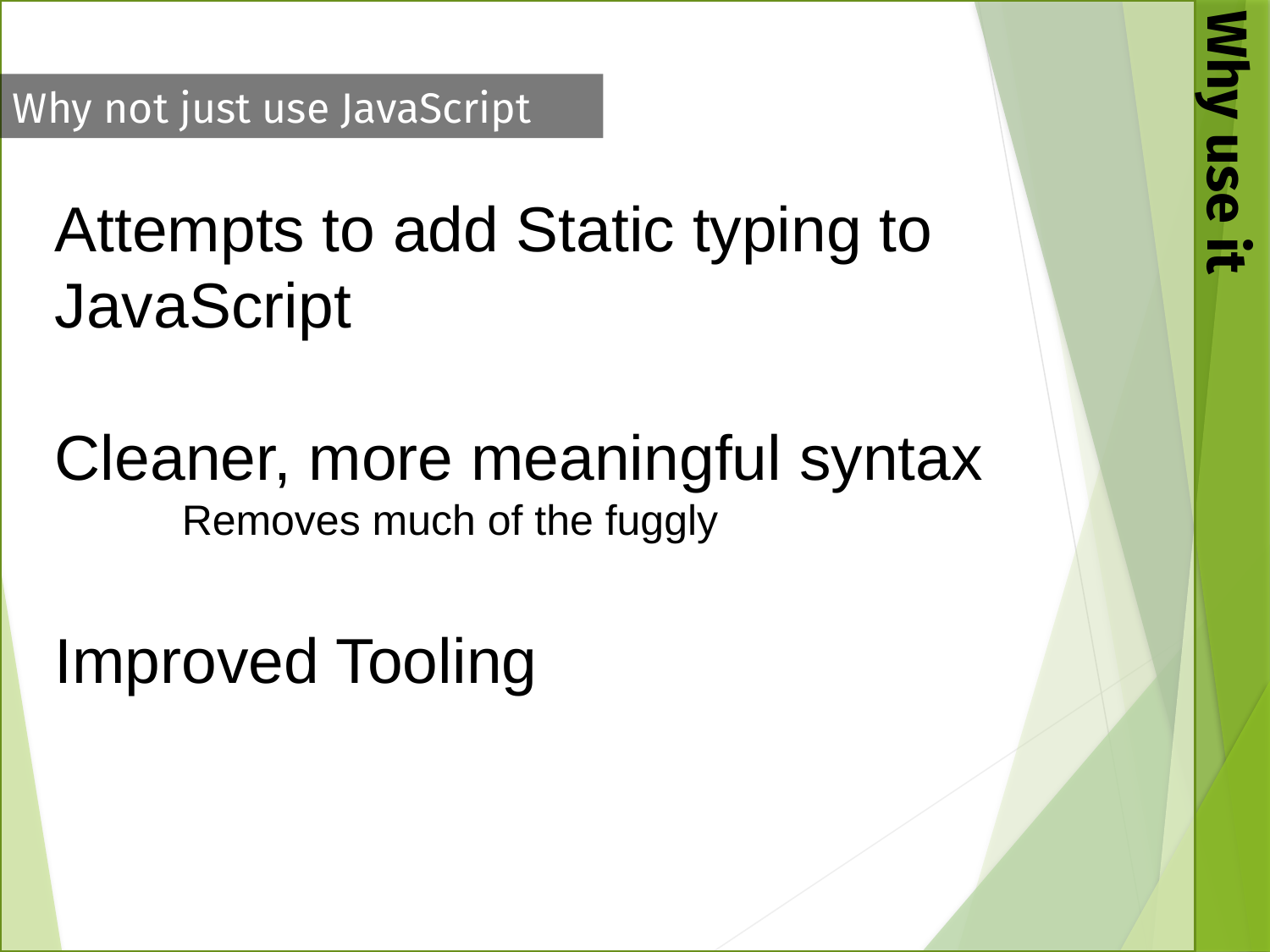

Why not just use JavaScript

Attempts to add Static typing to JavaScript

Cleaner, more meaningful syntax
	Removes much of the fuggly

Improved Tooling

Why use it